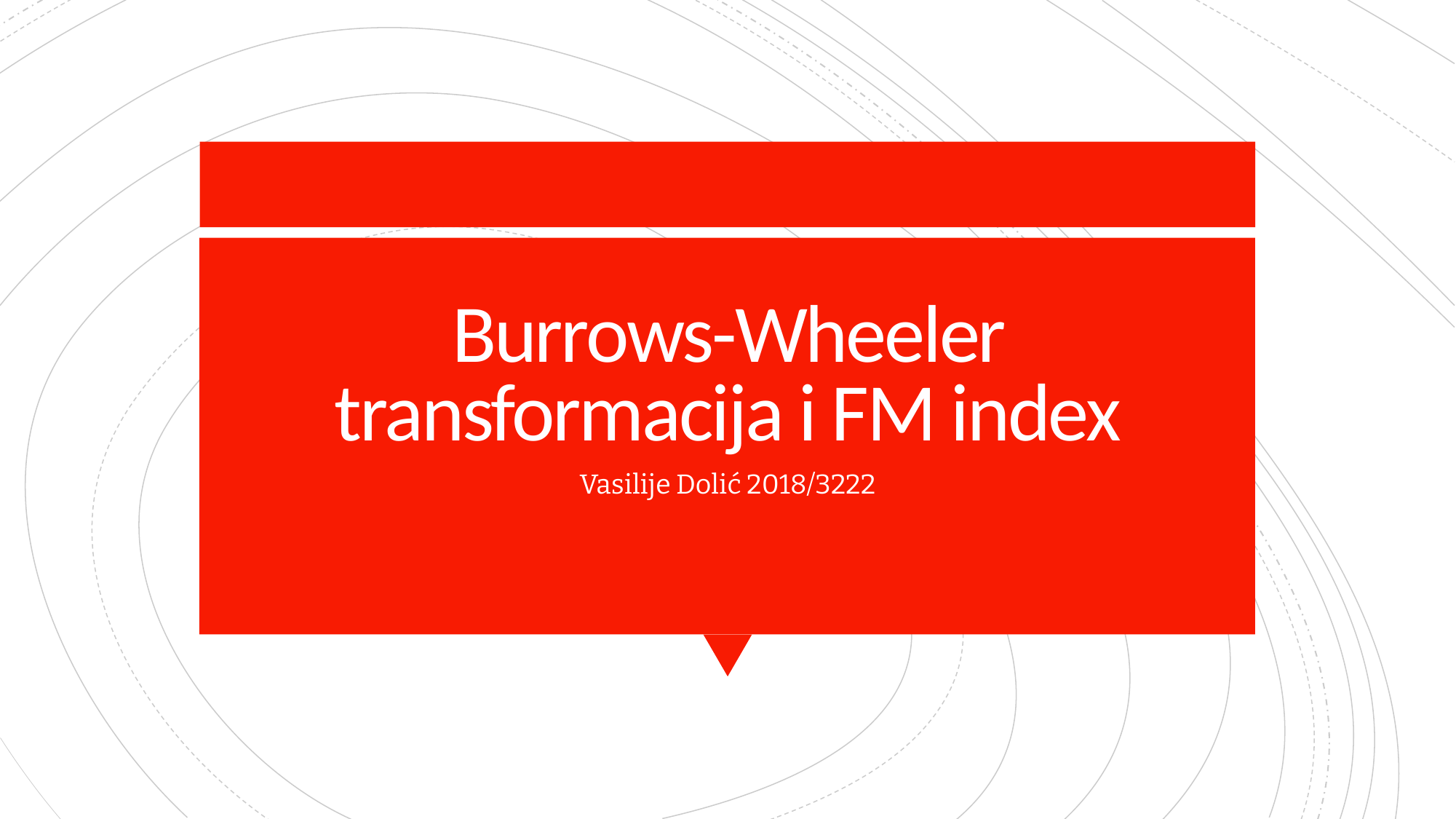

# Burrows-Wheeler transformacija i FM index
Vasilije Dolić 2018/3222